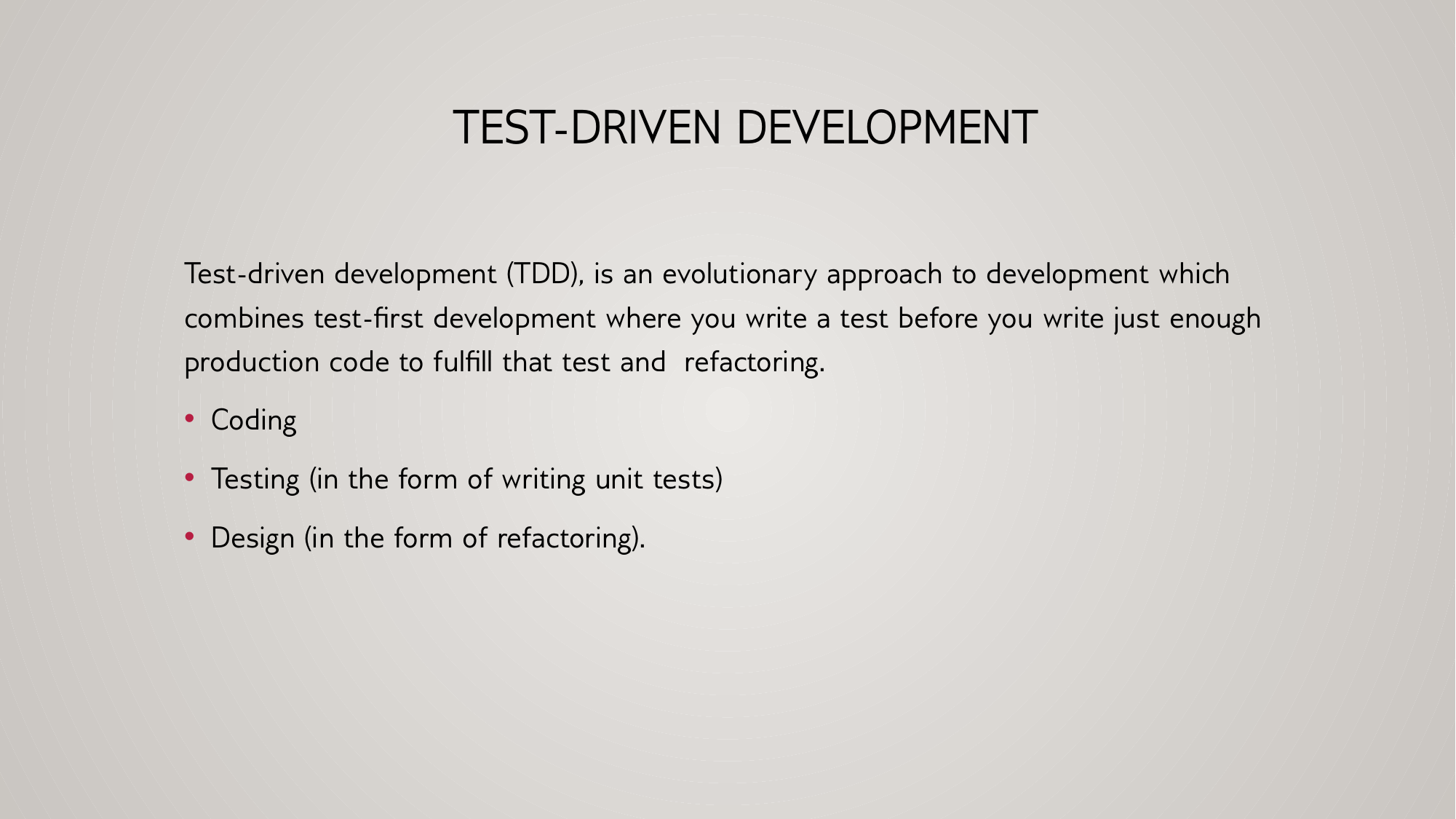

# Test-driven development
Test-driven development (TDD), is an evolutionary approach to development which combines test-first development where you write a test before you write just enough production code to fulfill that test and  refactoring.
Coding
Testing (in the form of writing unit tests)
Design (in the form of refactoring).